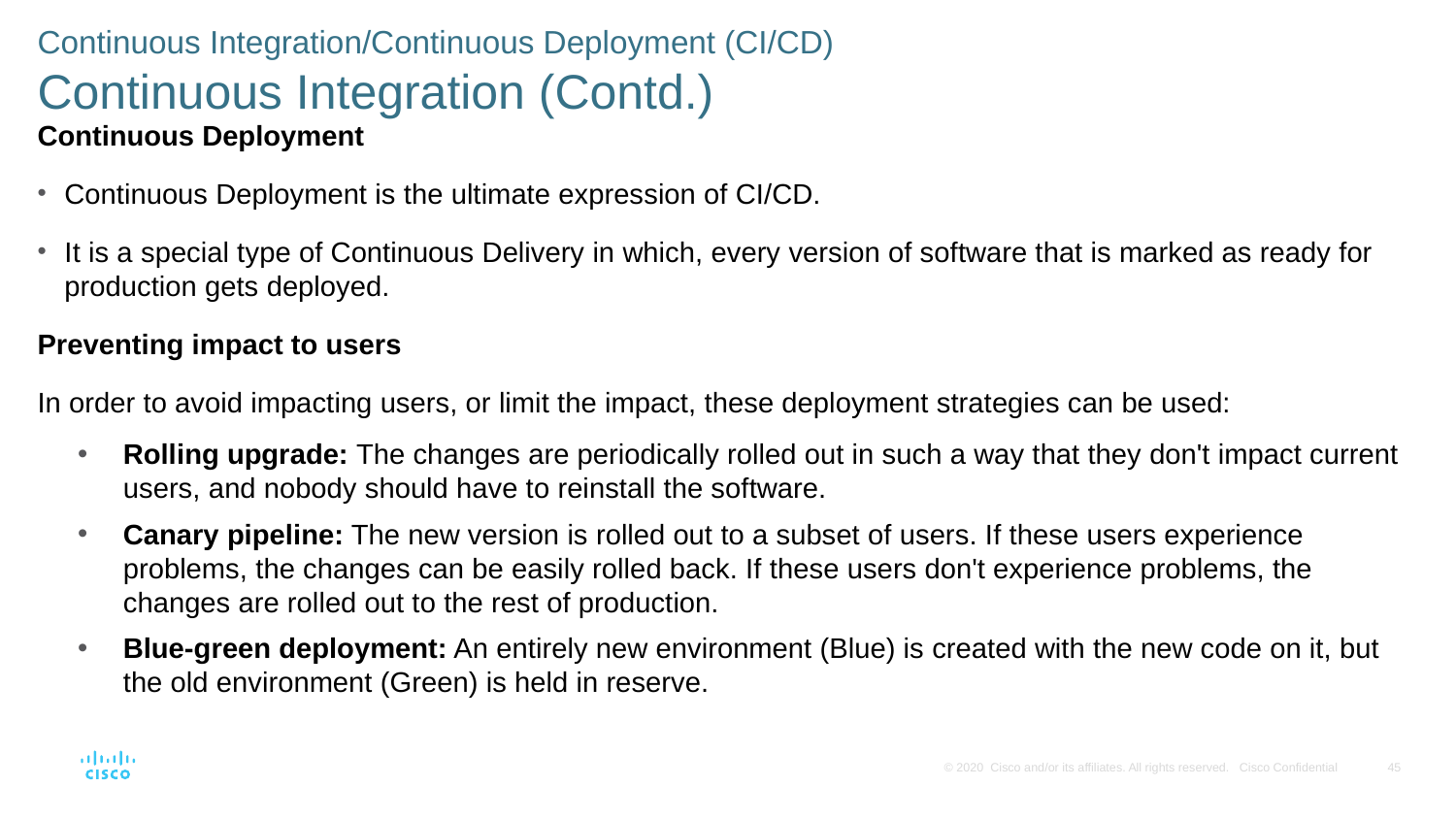

Continuous Integration/Continuous Deployment (CI/CD)
Continuous Integration (Contd.)
Continuous Deployment
Continuous Deployment is the ultimate expression of CI/CD.
It is a special type of Continuous Delivery in which, every version of software that is marked as ready for production gets deployed.
Preventing impact to users
In order to avoid impacting users, or limit the impact, these deployment strategies can be used:
Rolling upgrade: The changes are periodically rolled out in such a way that they don't impact current users, and nobody should have to reinstall the software.
Canary pipeline: The new version is rolled out to a subset of users. If these users experience problems, the changes can be easily rolled back. If these users don't experience problems, the changes are rolled out to the rest of production.
Blue-green deployment: An entirely new environment (Blue) is created with the new code on it, but the old environment (Green) is held in reserve.